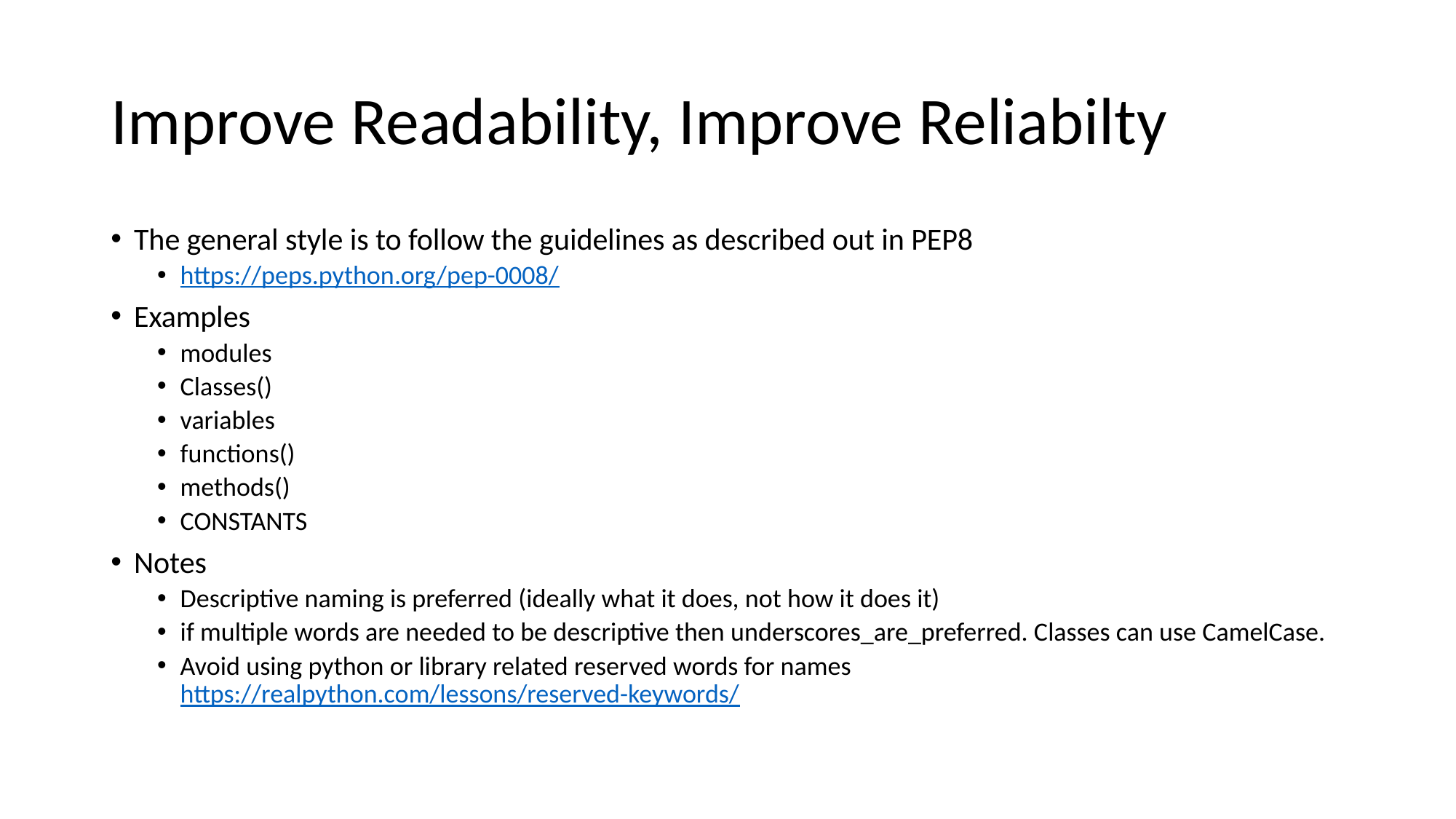

# Improve Readability, Improve Reliabilty
The general style is to follow the guidelines as described out in PEP8
https://peps.python.org/pep-0008/
Examples
modules
Classes()
variables
functions()
methods()
CONSTANTS
Notes
Descriptive naming is preferred (ideally what it does, not how it does it)
if multiple words are needed to be descriptive then underscores_are_preferred. Classes can use CamelCase.
Avoid using python or library related reserved words for names https://realpython.com/lessons/reserved-keywords/